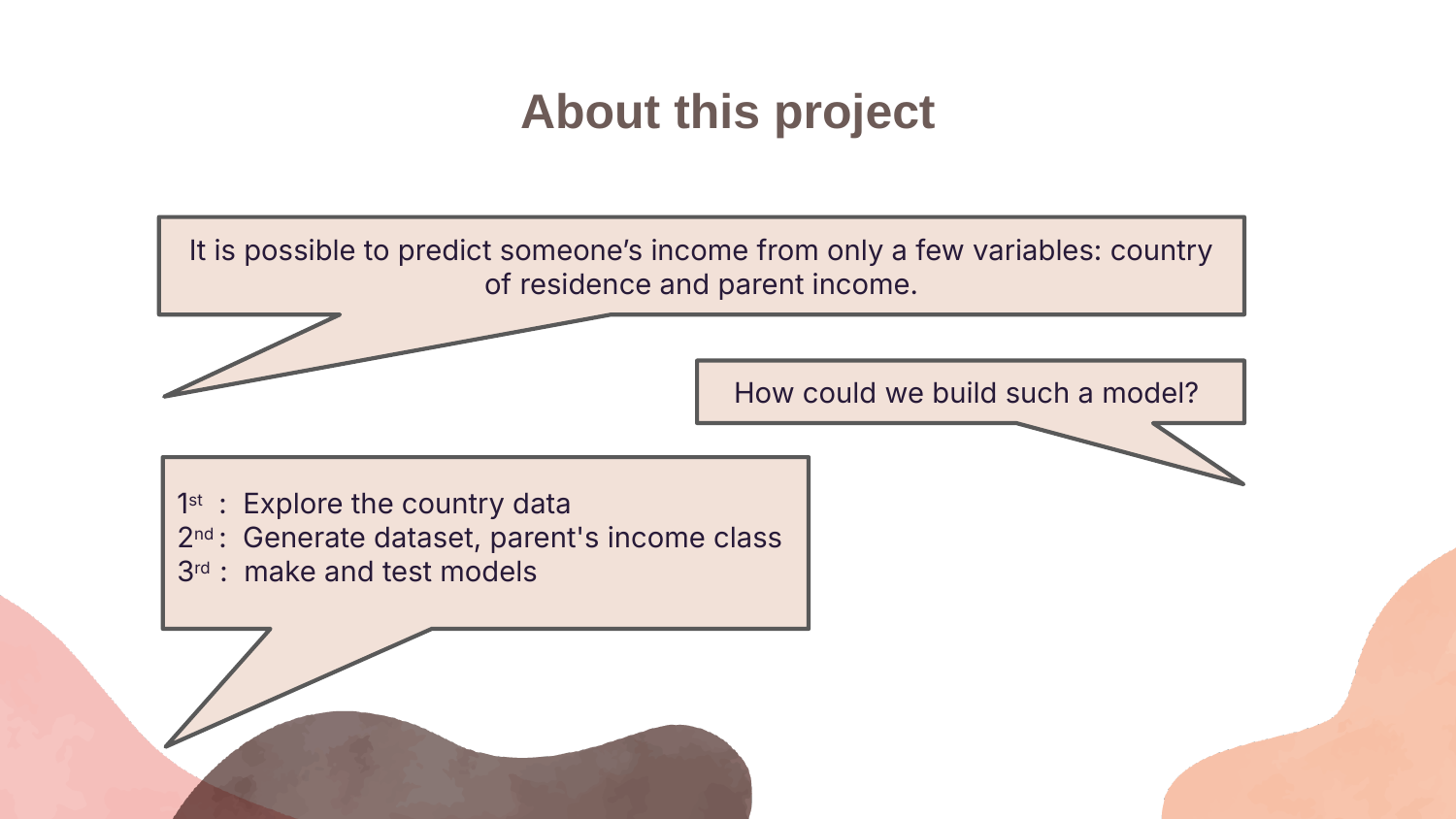

# About this project
It is possible to predict someone’s income from only a few variables: country of residence and parent income.
How could we build such a model?
1st  :  Explore the country data
2nd :  Generate dataset, parent's income class
3rd  :  make and test models